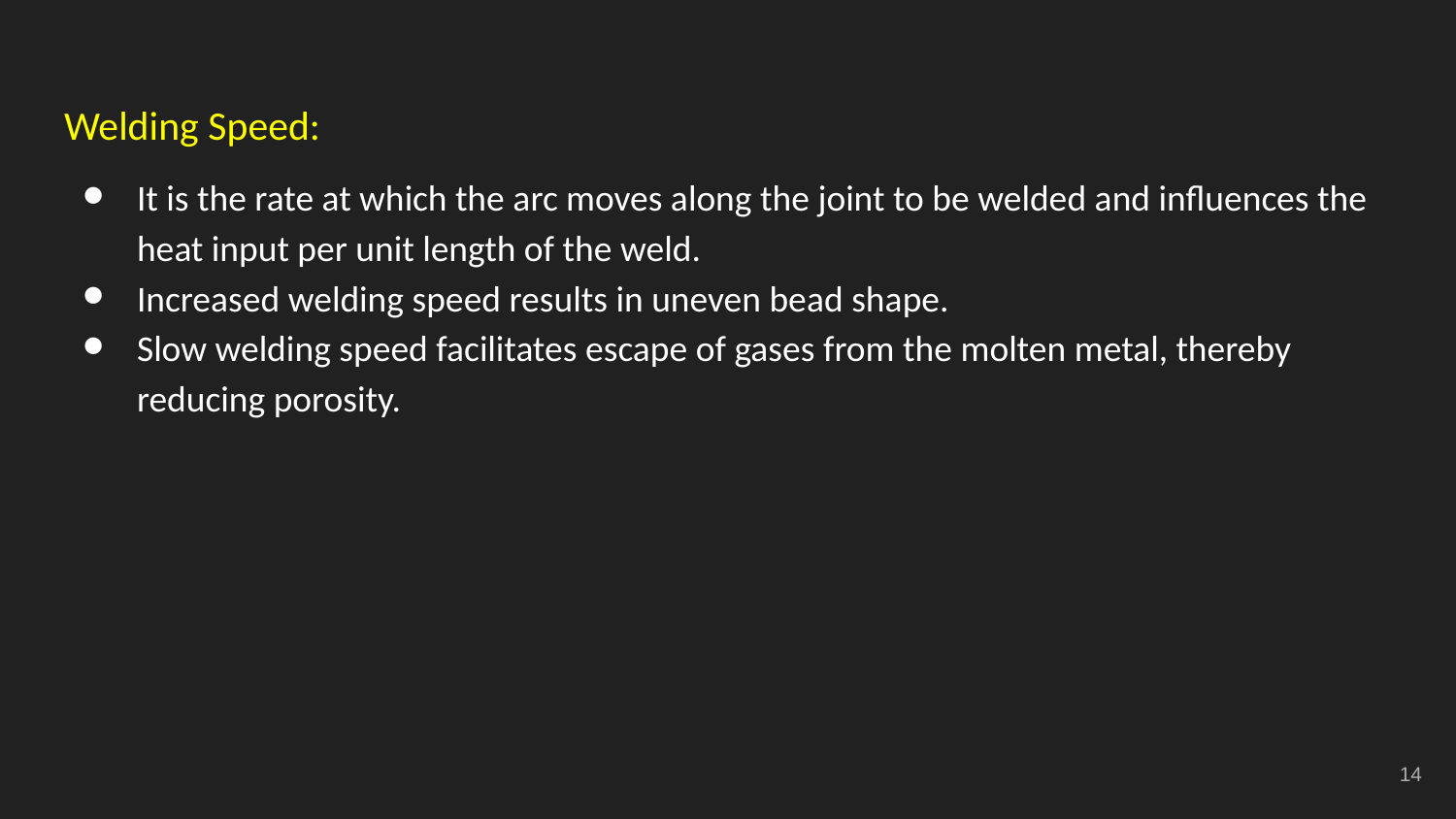

Welding Speed:
It is the rate at which the arc moves along the joint to be welded and influences the heat input per unit length of the weld.
Increased welding speed results in uneven bead shape.
Slow welding speed facilitates escape of gases from the molten metal, thereby reducing porosity.

14